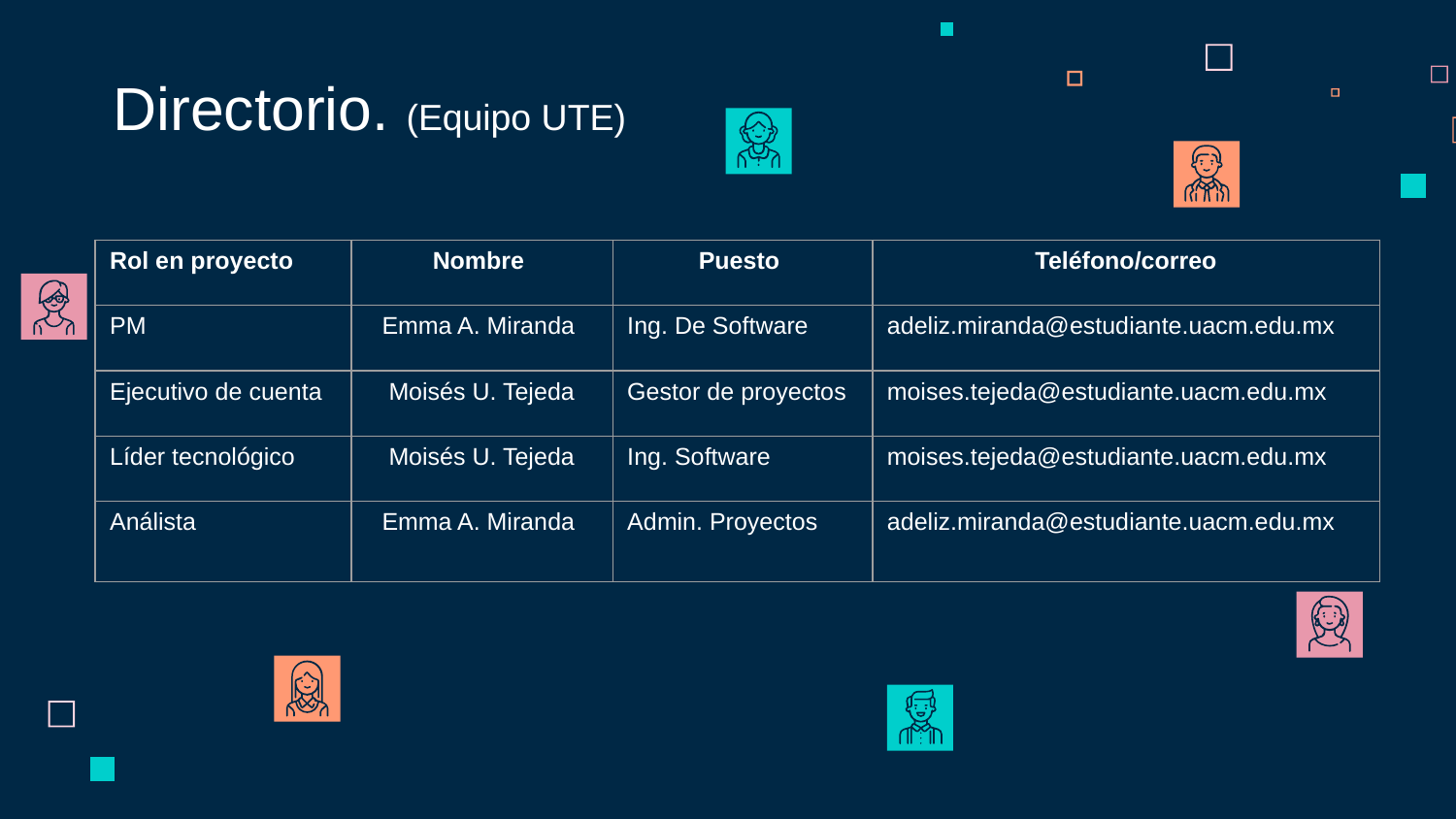

Directorio. (Equipo UTE)

| Rol en proyecto | Nombre | Puesto | Teléfono/correo |
| --- | --- | --- | --- |
| PM | Emma A. Miranda | Ing. De Software | adeliz.miranda@estudiante.uacm.edu.mx |
| Ejecutivo de cuenta | Moisés U. Tejeda | Gestor de proyectos | moises.tejeda@estudiante.uacm.edu.mx |
| Líder tecnológico | Moisés U. Tejeda | Ing. Software | moises.tejeda@estudiante.uacm.edu.mx |
| Análista | Emma A. Miranda | Admin. Proyectos | adeliz.miranda@estudiante.uacm.edu.mx |